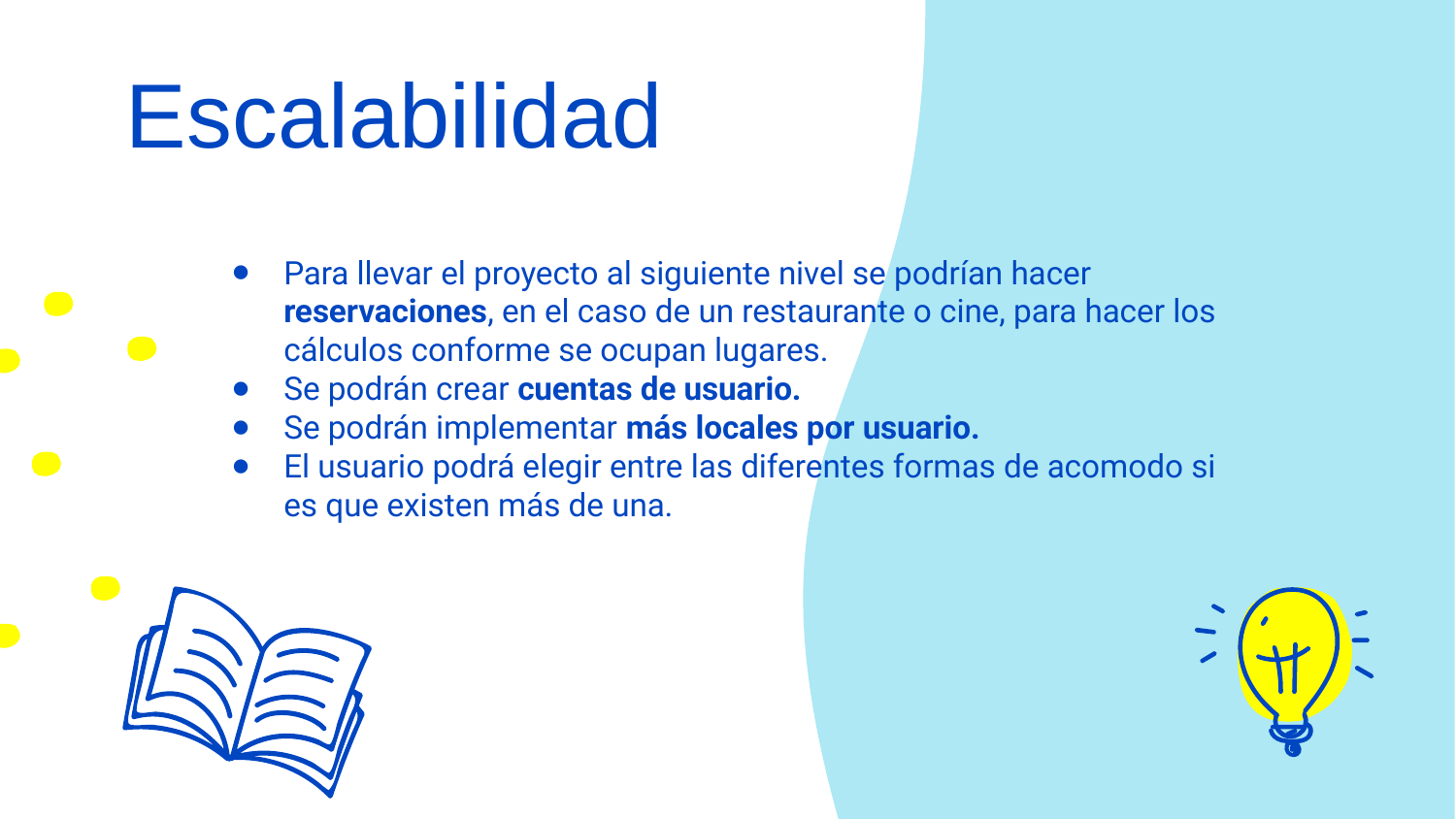

# Escalabilidad
Para llevar el proyecto al siguiente nivel se podrían hacer reservaciones, en el caso de un restaurante o cine, para hacer los cálculos conforme se ocupan lugares.
Se podrán crear cuentas de usuario.
Se podrán implementar más locales por usuario.
El usuario podrá elegir entre las diferentes formas de acomodo si es que existen más de una.